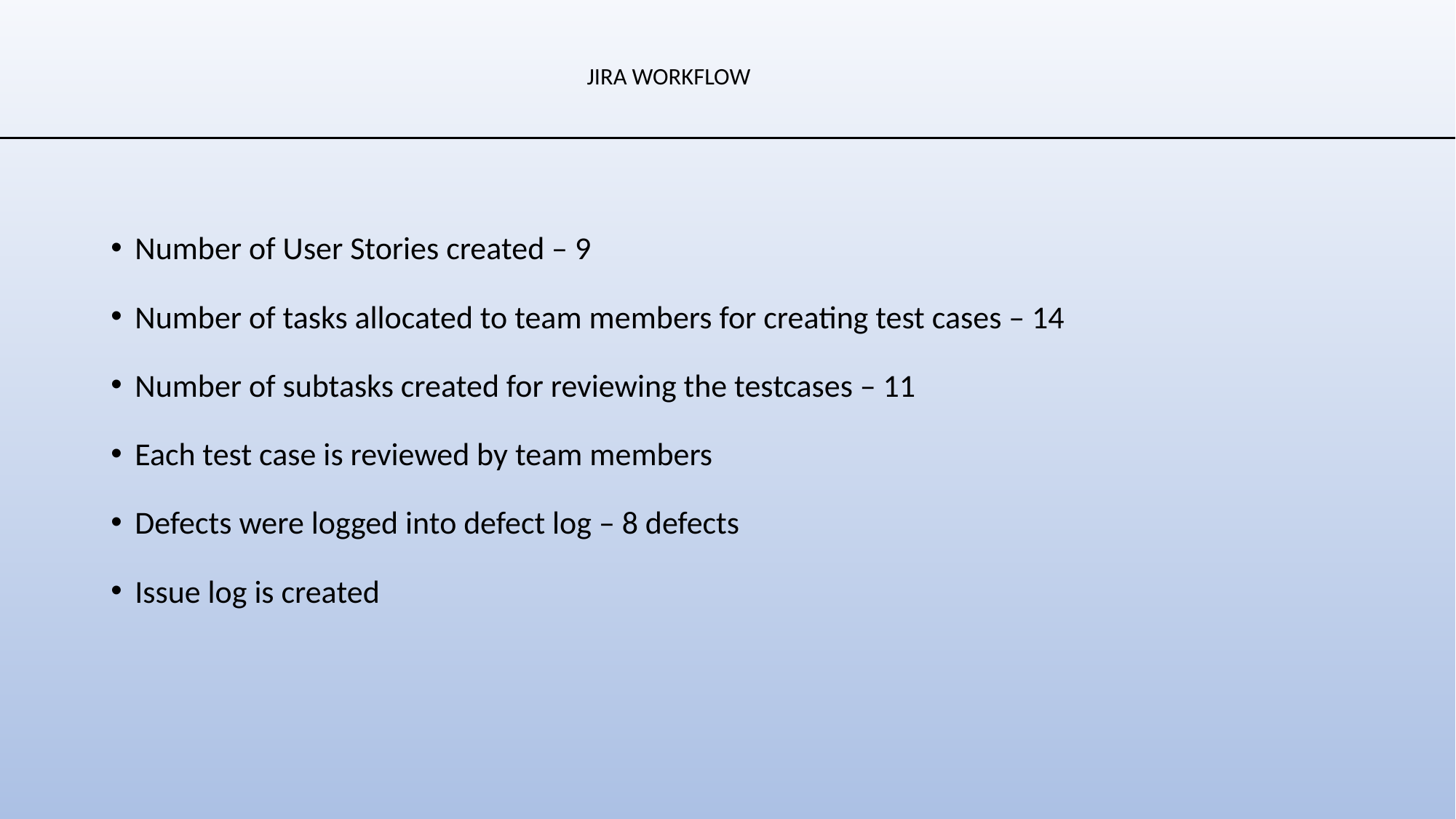

# JIRA WORKFLOW​

Number of User Stories created – 9
Number of tasks allocated to team members for creating test cases – 14
Number of subtasks created for reviewing the testcases – 11
Each test case is reviewed by team members
Defects were logged into defect log – 8 defects
Issue log is created